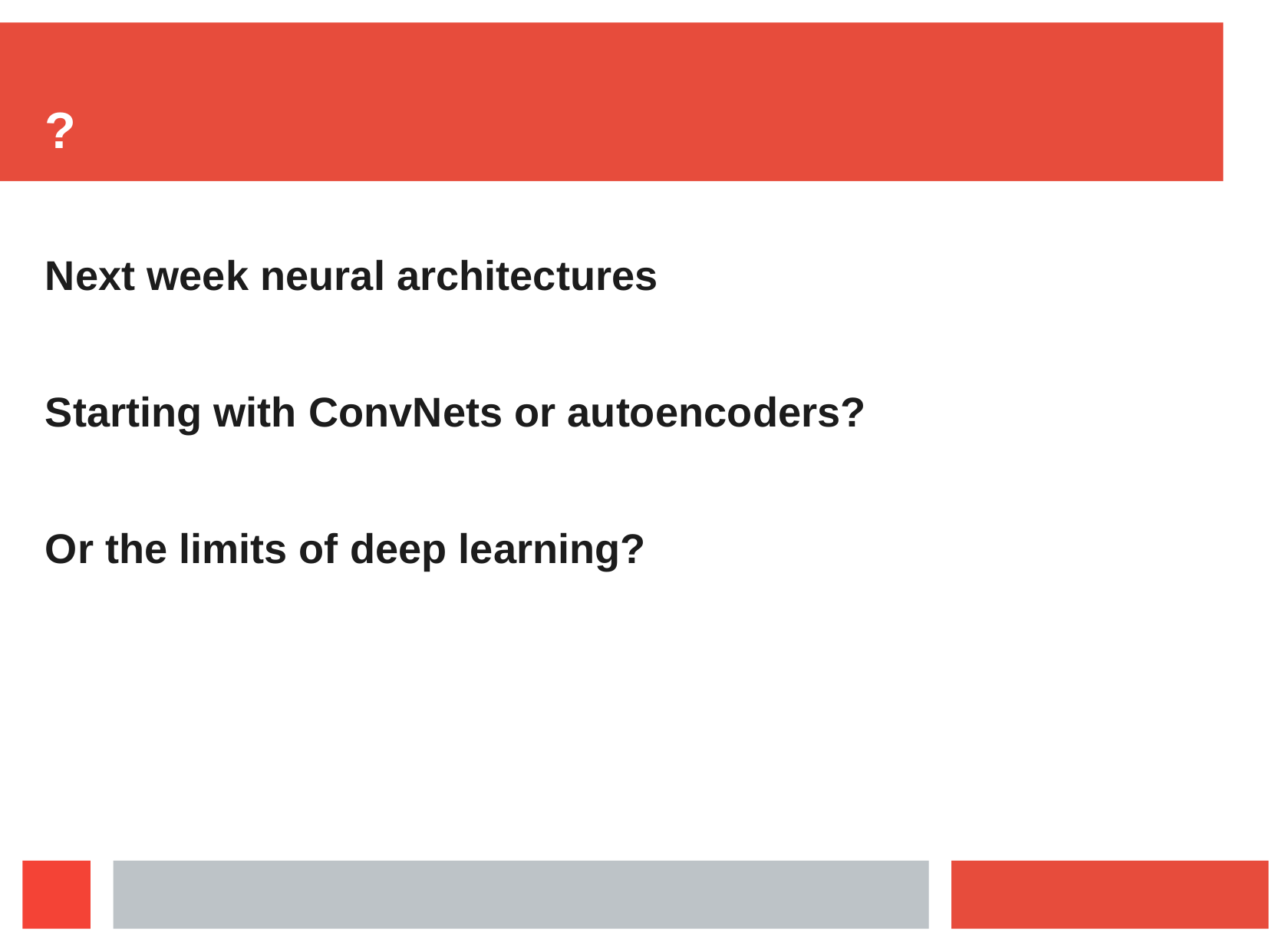

?
Next week neural architectures

Starting with ConvNets or autoencoders?

Or the limits of deep learning?